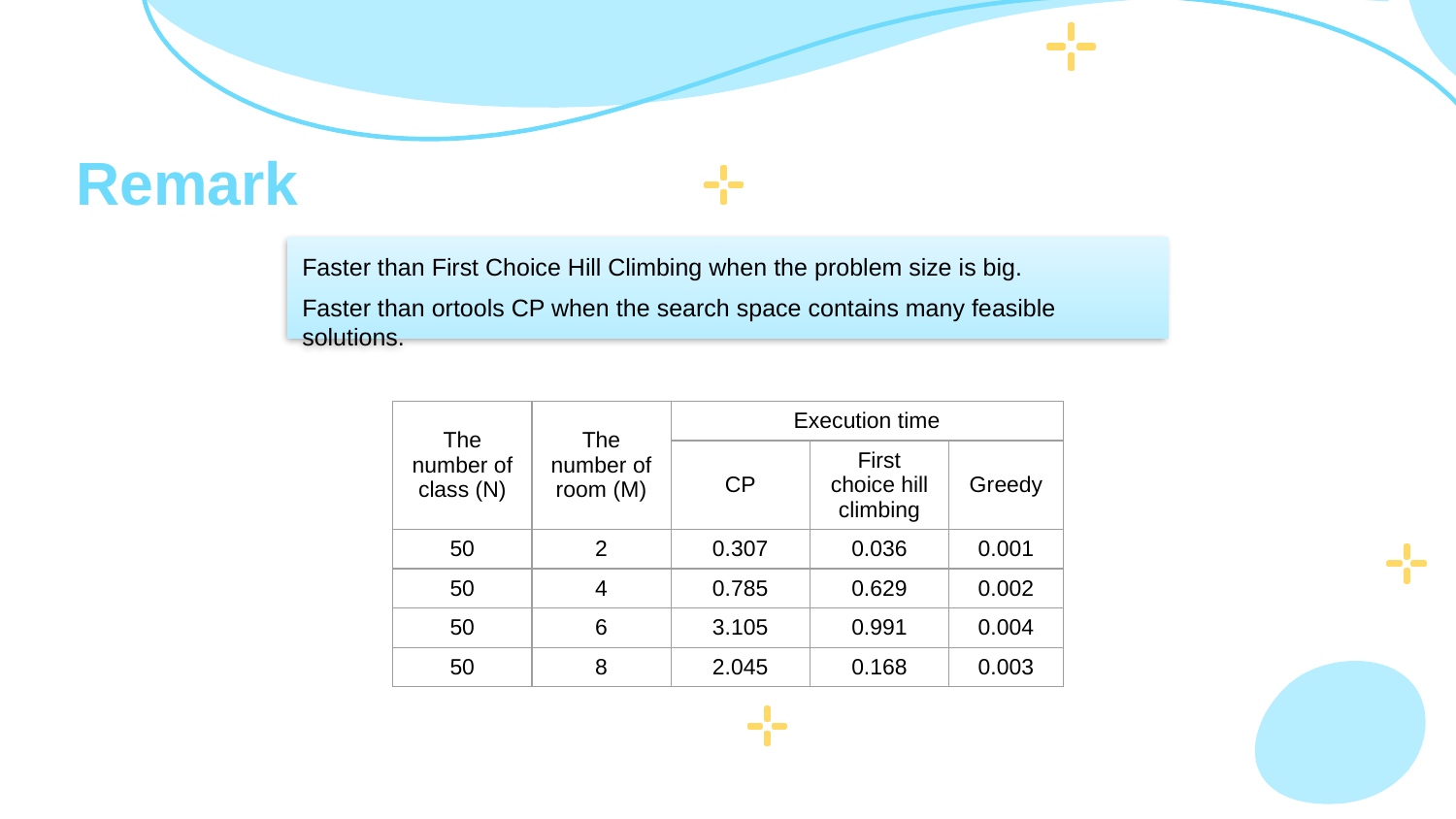

# Remark

Faster than First Choice Hill Climbing when the problem size is big.
Faster than ortools CP when the search space contains many feasible solutions.
| The number of class (N) | The number of room (M) | Execution time |  |  |
| --- | --- | --- | --- | --- |
| The number of class (N) | The number of room (M) | CP | First choice hill climbing | Greedy |
| 50 | 2 | 0.307 | 0.036 | 0.001 |
| 50 | 4 | 0.785 | 0.629 | 0.002 |
| 50 | 6 | 3.105 | 0.991 | 0.004 |
| 50 | 8 | 2.045 | 0.168 | 0.003 |